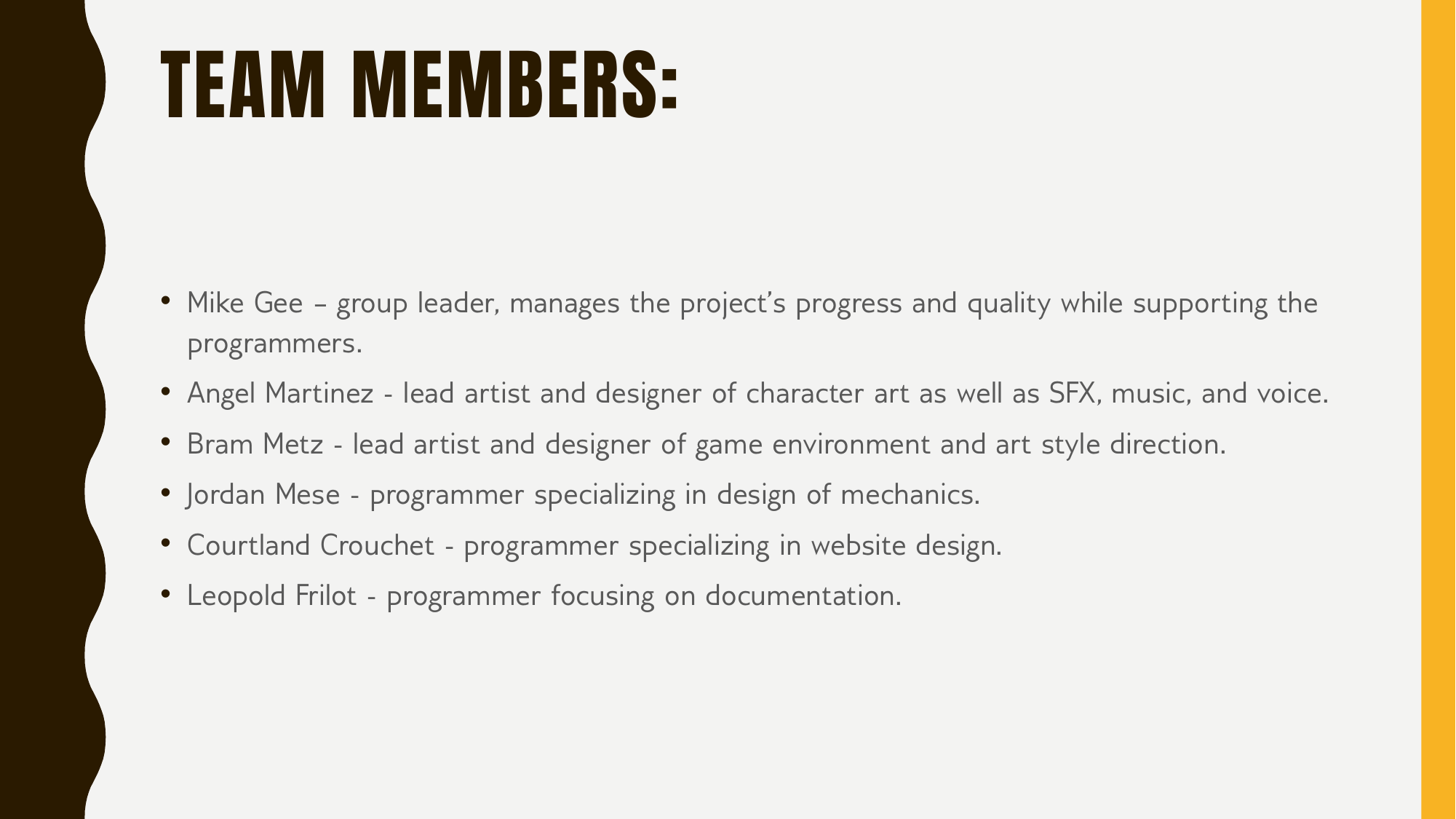

# Team Members:
Mike Gee – group leader, manages the project’s progress and quality while supporting the programmers.
Angel Martinez - lead artist and designer of character art as well as SFX, music, and voice.
Bram Metz - lead artist and designer of game environment and art style direction.
Jordan Mese - programmer specializing in design of mechanics.
Courtland Crouchet - programmer specializing in website design.
Leopold Frilot - programmer focusing on documentation.